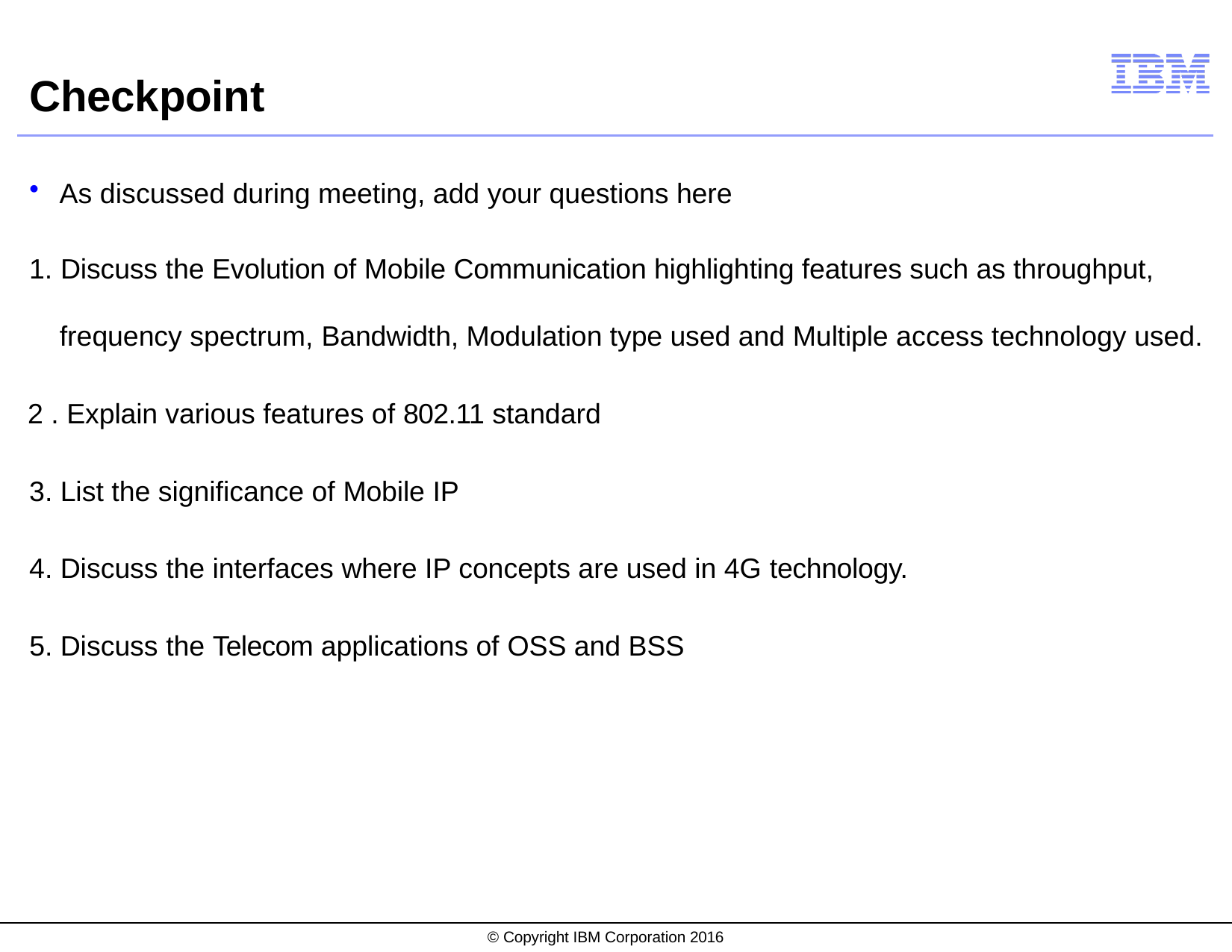

# Checkpoint

As discussed during meeting, add your questions here
1. Discuss the Evolution of Mobile Communication highlighting features such as throughput,  frequency spectrum, Bandwidth, Modulation type used and Multiple access technology used.

2 . Explain various features of 802.11 standard

List the significance of Mobile IP

Discuss the interfaces where IP concepts are used in 4G technology.

Discuss the Telecom applications of OSS and BSS

© Copyright IBM Corporation 2016